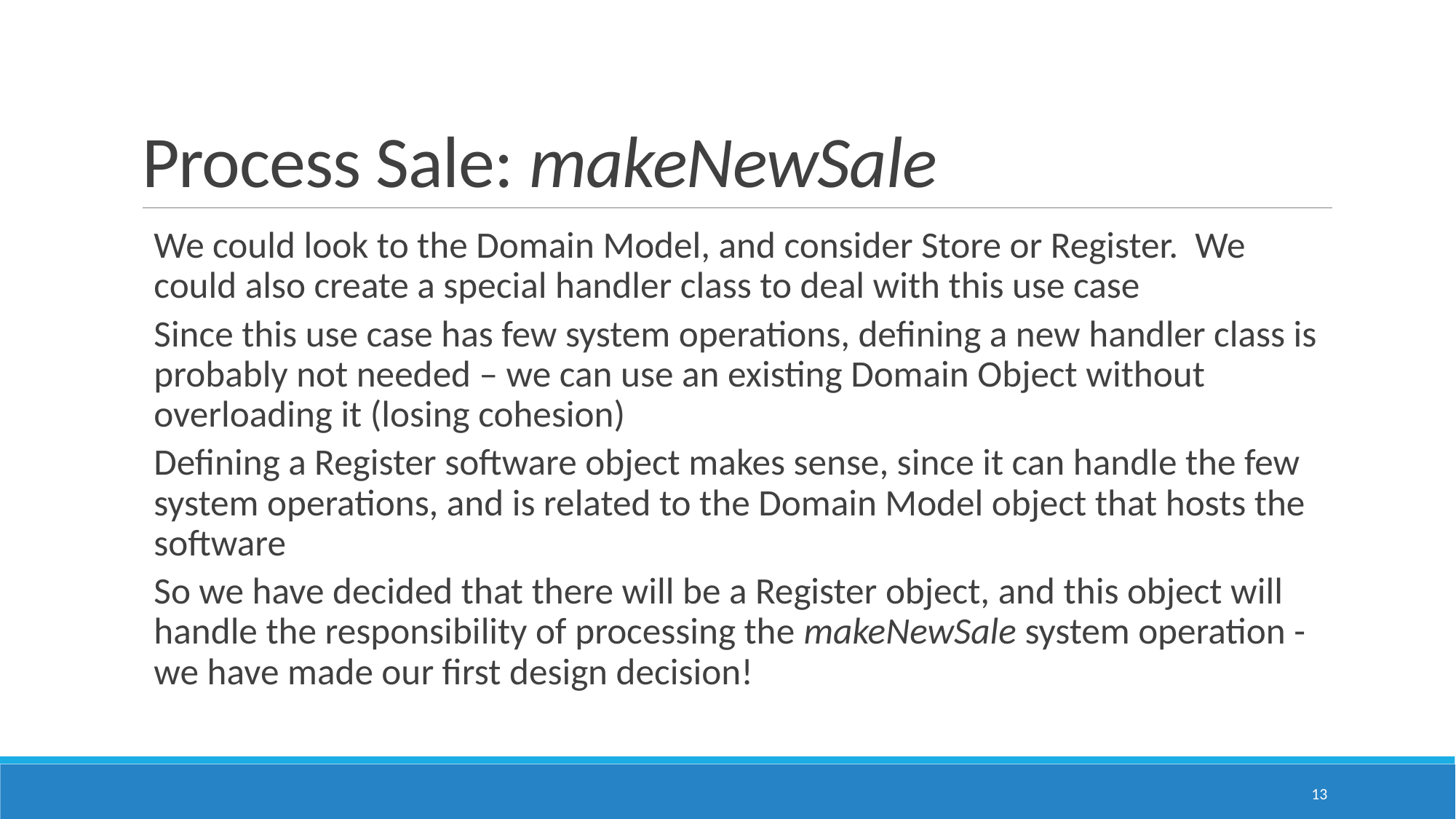

# Process Sale: makeNewSale
We could look to the Domain Model, and consider Store or Register.  We could also create a special handler class to deal with this use case
Since this use case has few system operations, defining a new handler class is probably not needed – we can use an existing Domain Object without overloading it (losing cohesion)
Defining a Register software object makes sense, since it can handle the few system operations, and is related to the Domain Model object that hosts the software
So we have decided that there will be a Register object, and this object will handle the responsibility of processing the makeNewSale system operation -  we have made our first design decision!
13